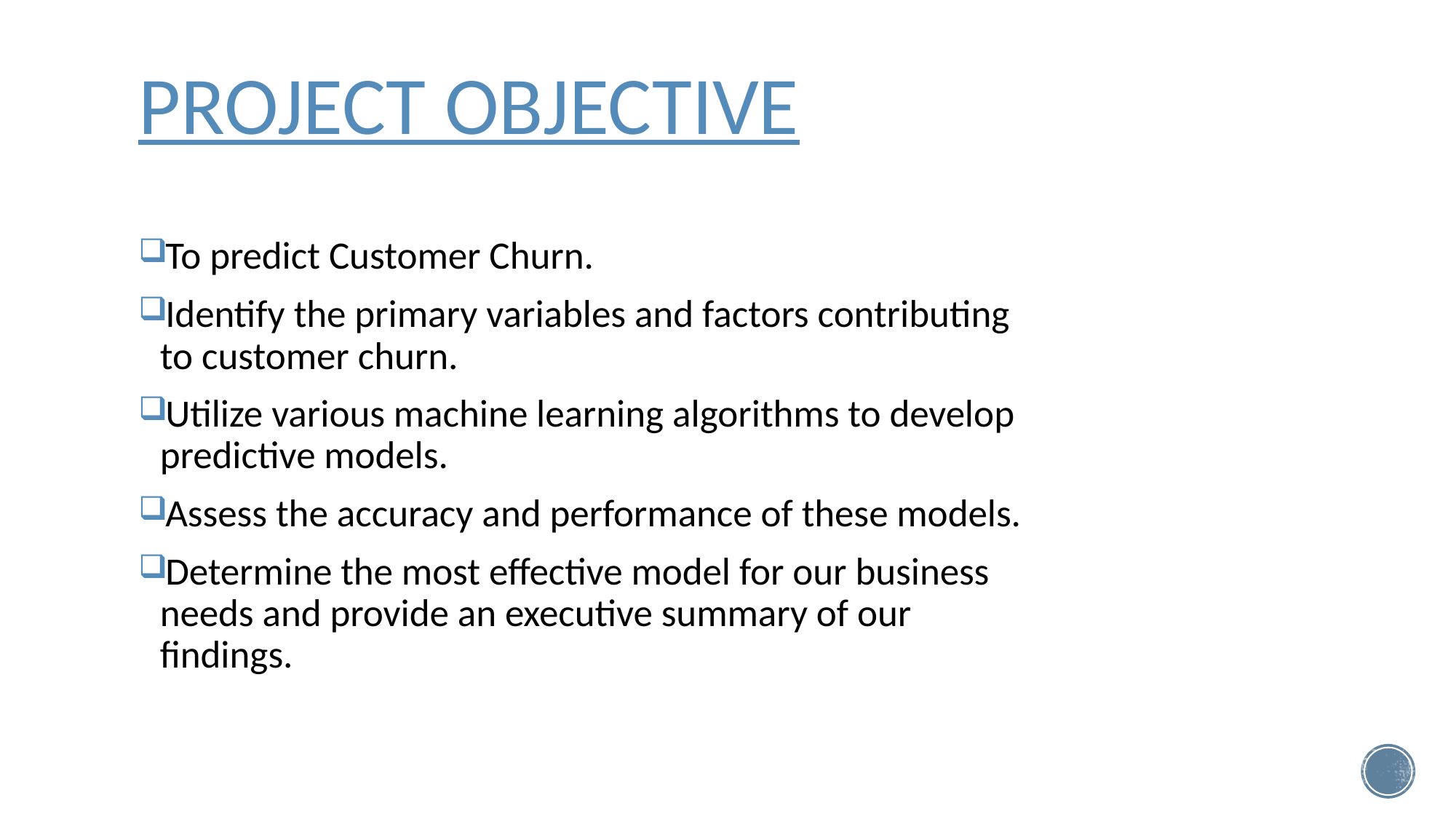

# Project Objective
To predict Customer Churn.
Identify the primary variables and factors contributing to customer churn.
Utilize various machine learning algorithms to develop predictive models.
Assess the accuracy and performance of these models.
Determine the most effective model for our business needs and provide an executive summary of our findings.